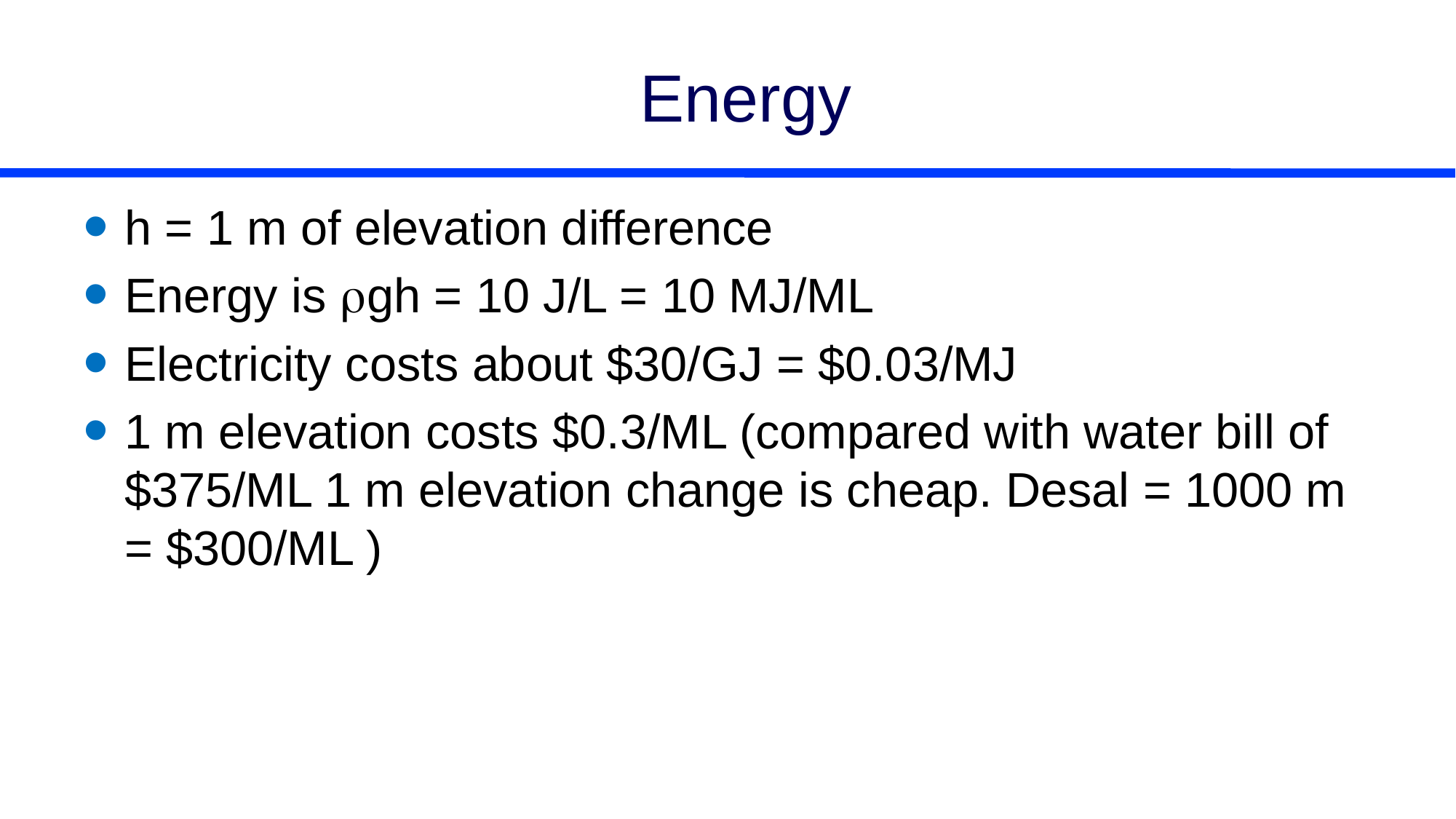

# Energy
h = 1 m of elevation difference
Energy is ρgh = 10 J/L = 10 MJ/ML
Electricity costs about $30/GJ = $0.03/MJ
1 m elevation costs $0.3/ML (compared with water bill of $375/ML 1 m elevation change is cheap. Desal = 1000 m = $300/ML )